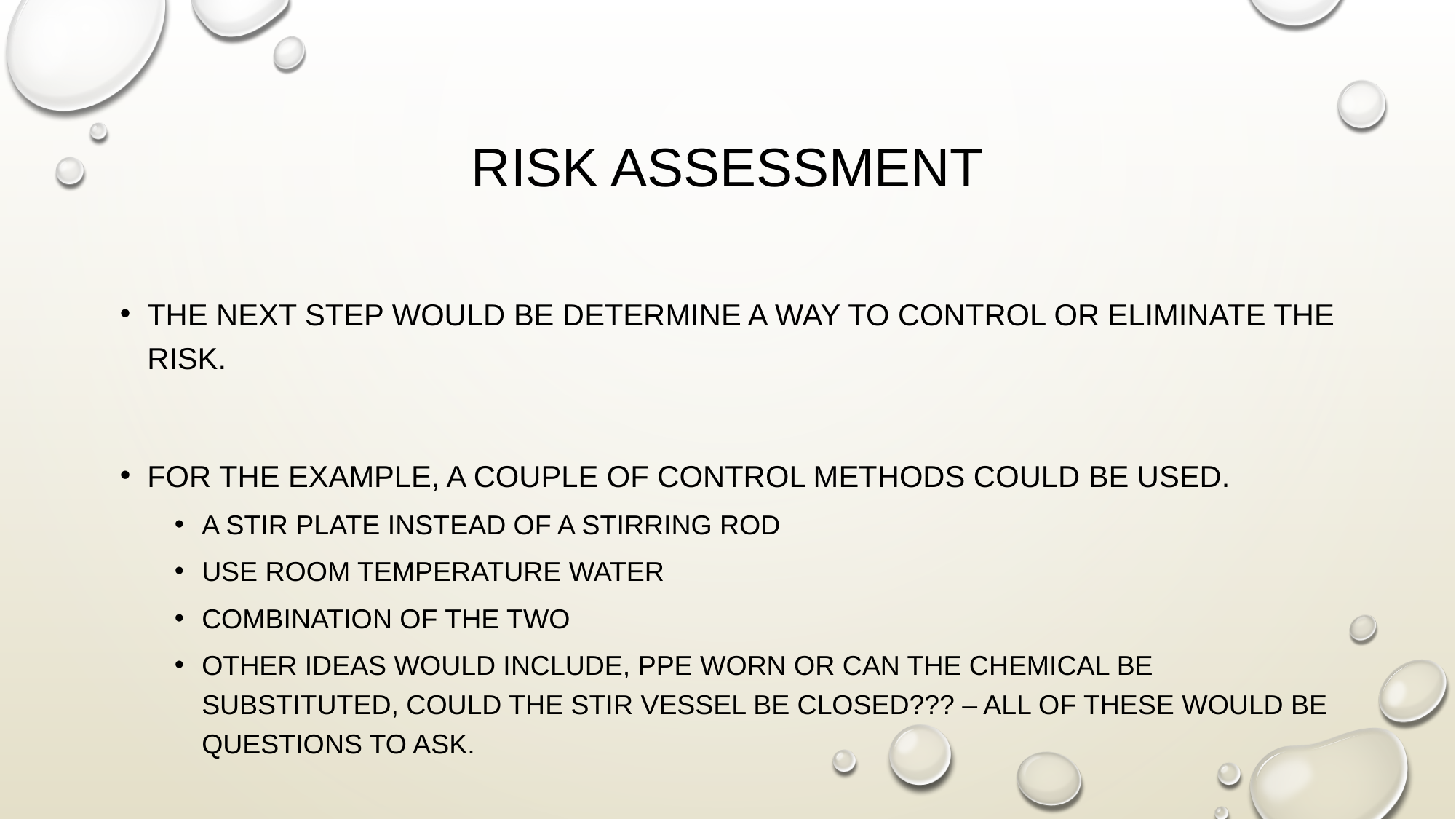

# Risk Assessment
The next step would be determine a way to control or eliminate the risk.

For the example, a couple of control methods could be used.
A stir plate instead of a stirring rod
Use room temperature water
Combination of the two
Other ideas would include, PPE worn or can the chemical be substituted, could the stir vessel be closed??? – All of these would be questions to ask.